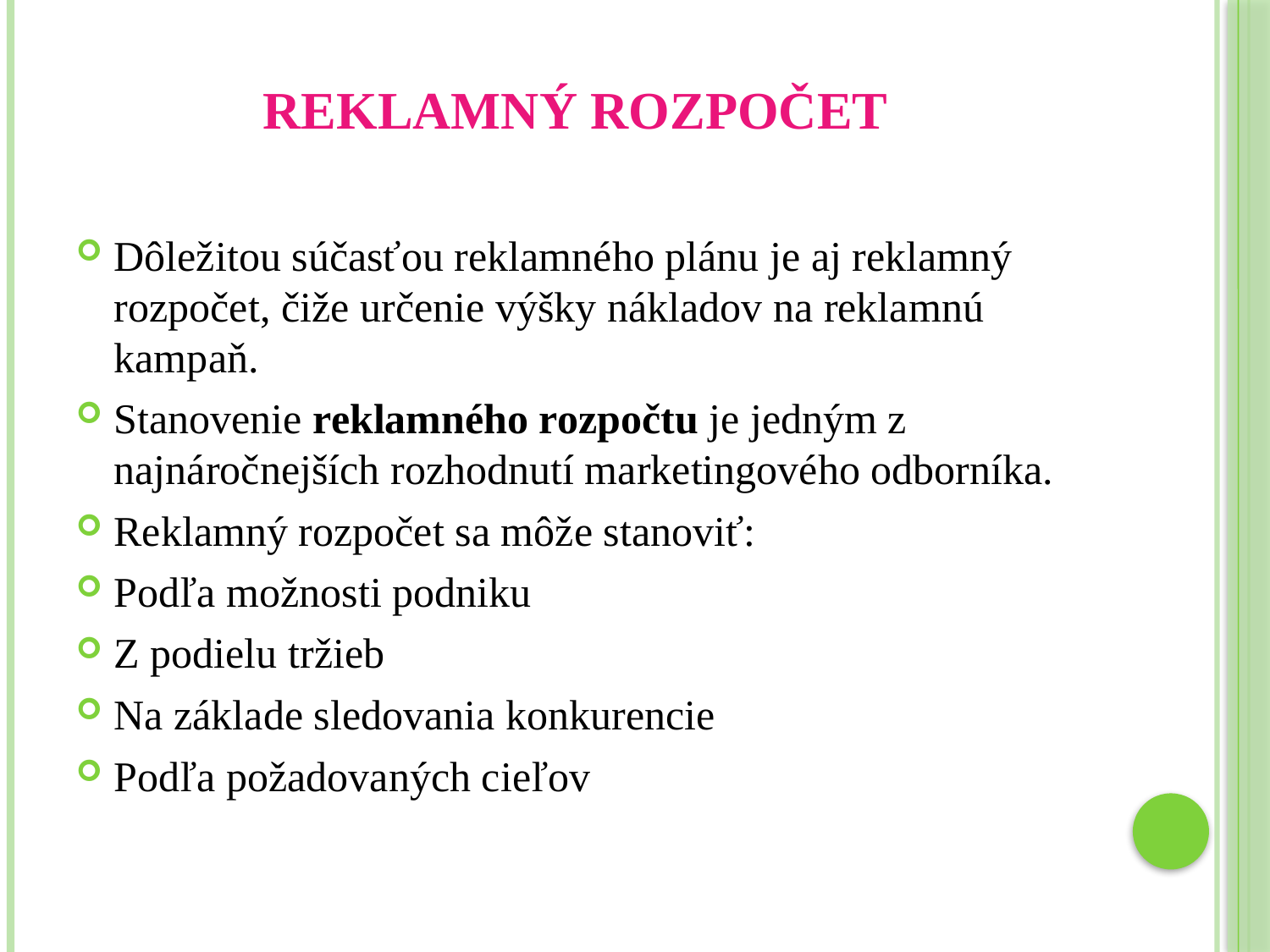

# Reklamný rozpočet
Dôležitou súčasťou reklamného plánu je aj reklamný rozpočet, čiže určenie výšky nákladov na reklamnú kampaň.
Stanovenie reklamného rozpočtu je jedným z najnáročnejších rozhodnutí marketingového odborníka.
Reklamný rozpočet sa môže stanoviť:
Podľa možnosti podniku
Z podielu tržieb
Na základe sledovania konkurencie
Podľa požadovaných cieľov